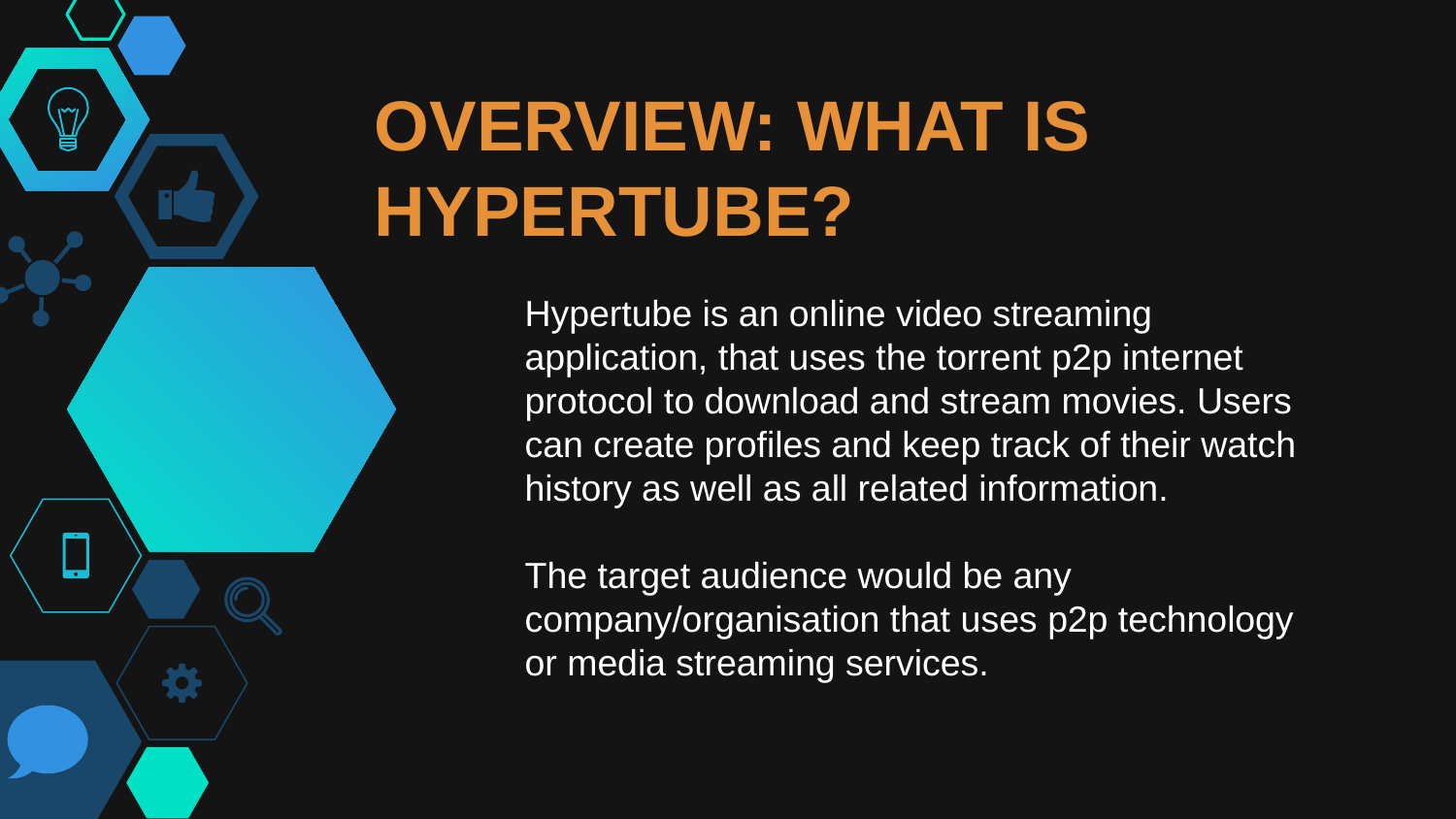

# OVERVIEW: WHAT IS HYPERTUBE?
Hypertube is an online video streaming application, that uses the torrent p2p internet protocol to download and stream movies. Users can create profiles and keep track of their watch history as well as all related information.

The target audience would be any company/organisation that uses p2p technology or media streaming services.